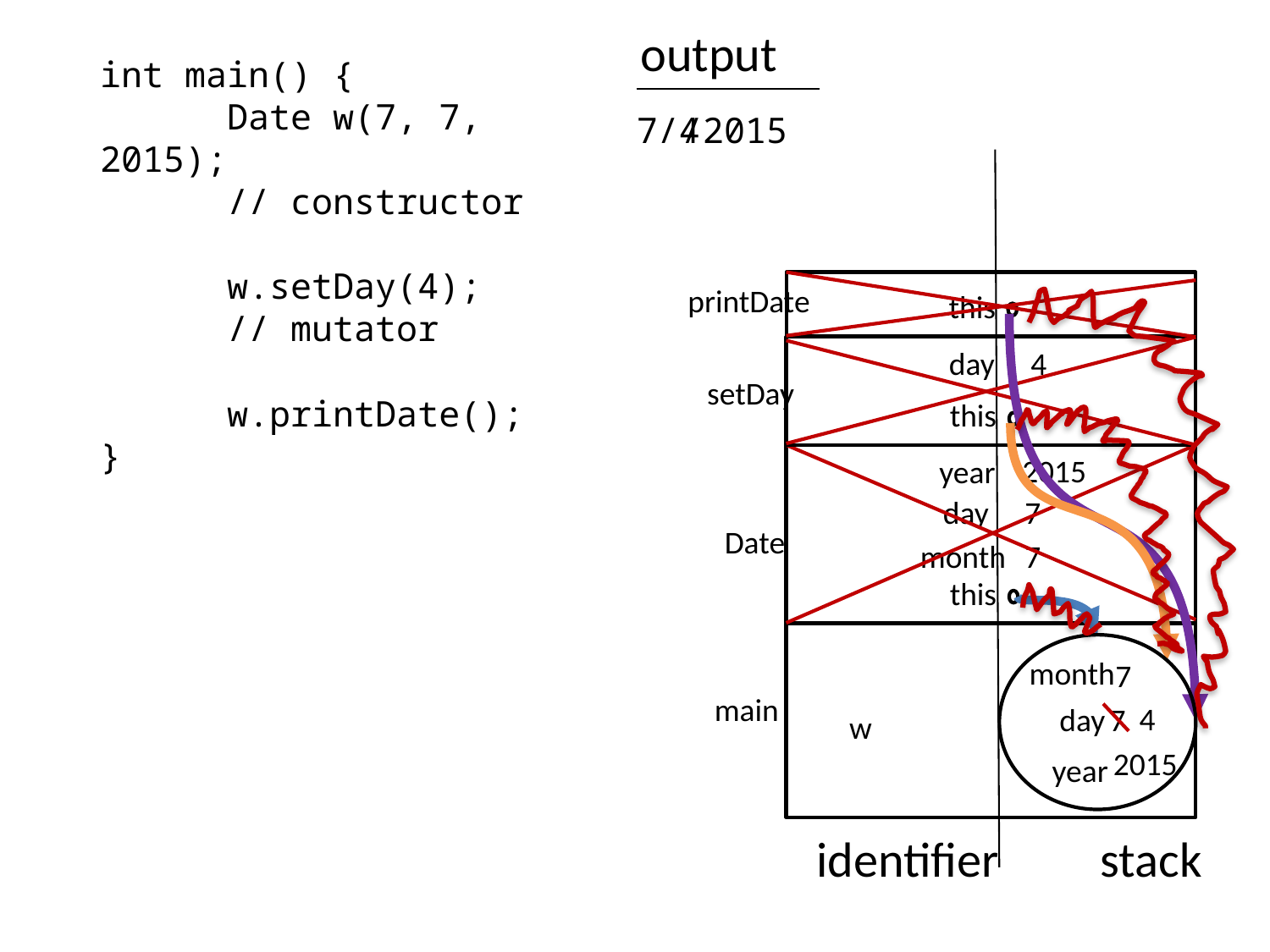

output
int main() {
	Date w(7, 7, 2015);
	// constructor

	w.setDay(4);
	// mutator

	w.printDate();
}

7/4
/2015

printDate
this

day
4
setDay
this

2015

year
day
7
Date
month
7
this

month
7
main
4
day
7
w
2015
year
identifier
stack